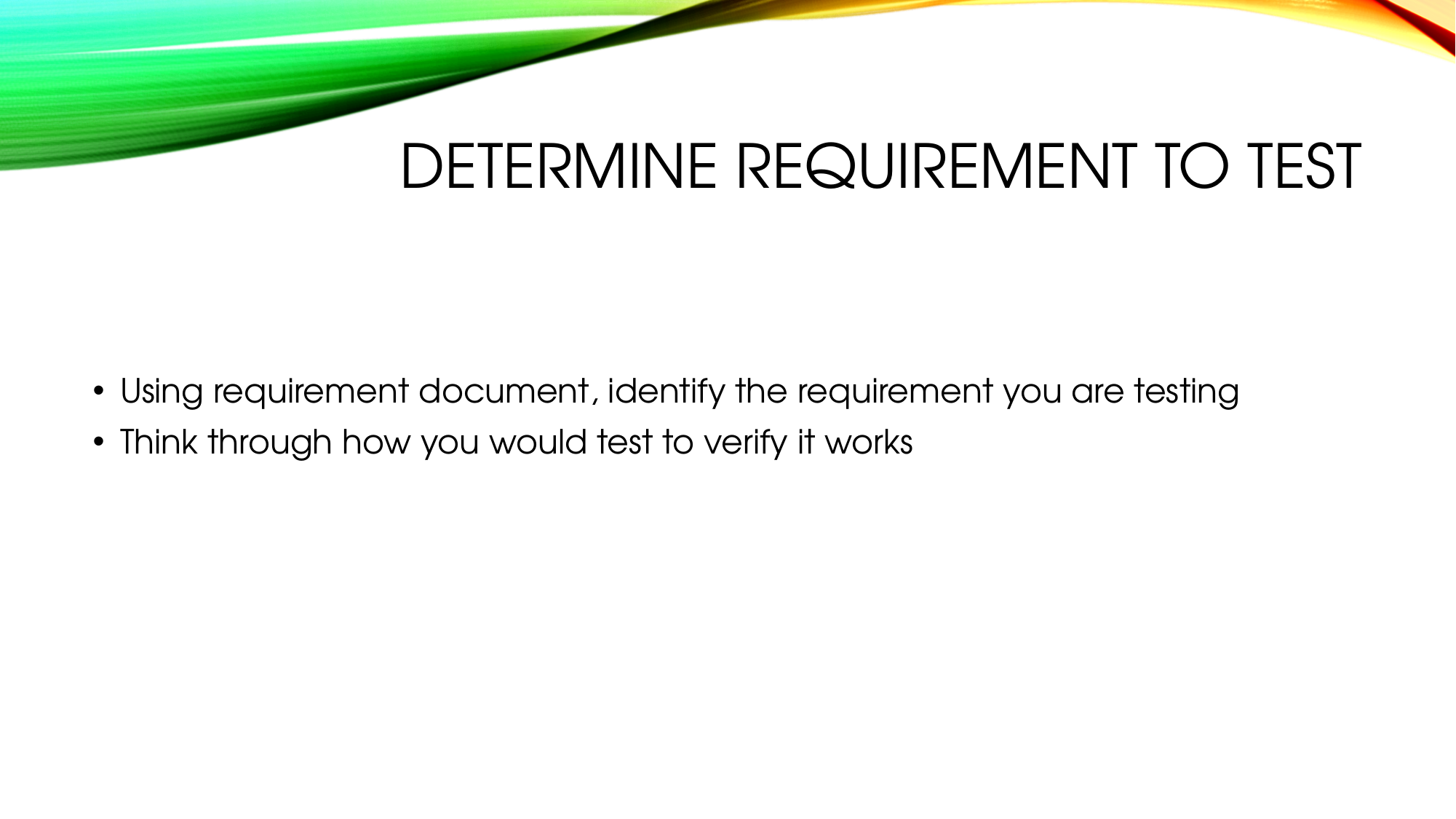

# Determine requirement to test

Using requirement document, identify the requirement you are testing
Think through how you would test to verify it works